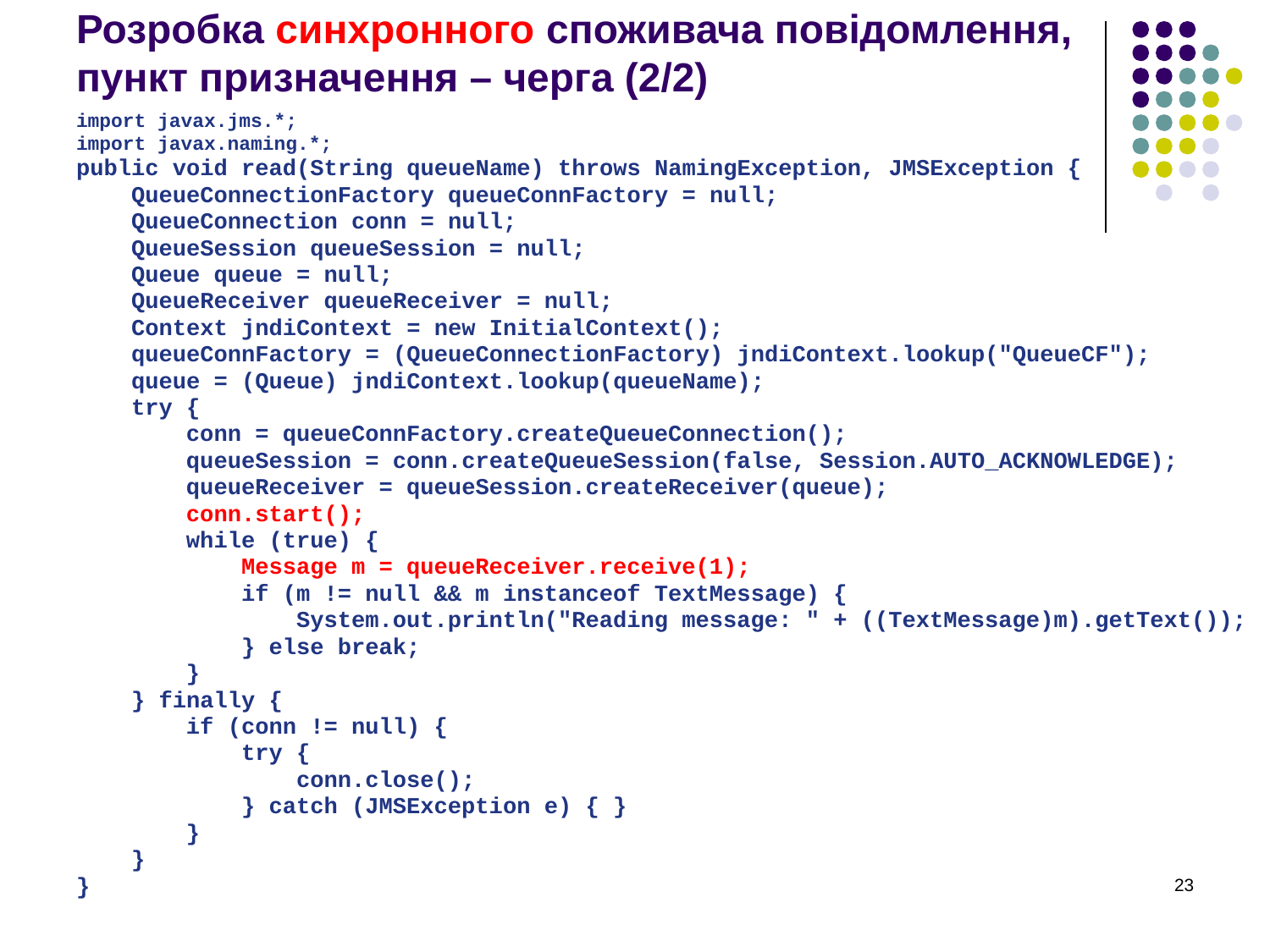

# Розробка синхронного споживача повідомлення, пункт призначення – черга (2/2)
import javax.jms.*;
import javax.naming.*;
public void read(String queueName) throws NamingException, JMSException {
    QueueConnectionFactory queueConnFactory = null;
    QueueConnection conn = null;
    QueueSession queueSession = null;
    Queue queue = null;
    QueueReceiver queueReceiver = null;
    Context jndiContext = new InitialContext();
    queueConnFactory = (QueueConnectionFactory) jndiContext.lookup("QueueCF");
    queue = (Queue) jndiContext.lookup(queueName);
    try {
        conn = queueConnFactory.createQueueConnection();
        queueSession = conn.createQueueSession(false, Session.AUTO_ACKNOWLEDGE);
        queueReceiver = queueSession.createReceiver(queue);
        conn.start();
        while (true) {
            Message m = queueReceiver.receive(1);
            if (m != null && m instanceof TextMessage) {
                System.out.println("Reading message: " + ((TextMessage)m).getText());
            } else break;
        }
    } finally {
        if (conn != null) {
            try {
                conn.close();
            } catch (JMSException e) { }
        }
    }
}
23